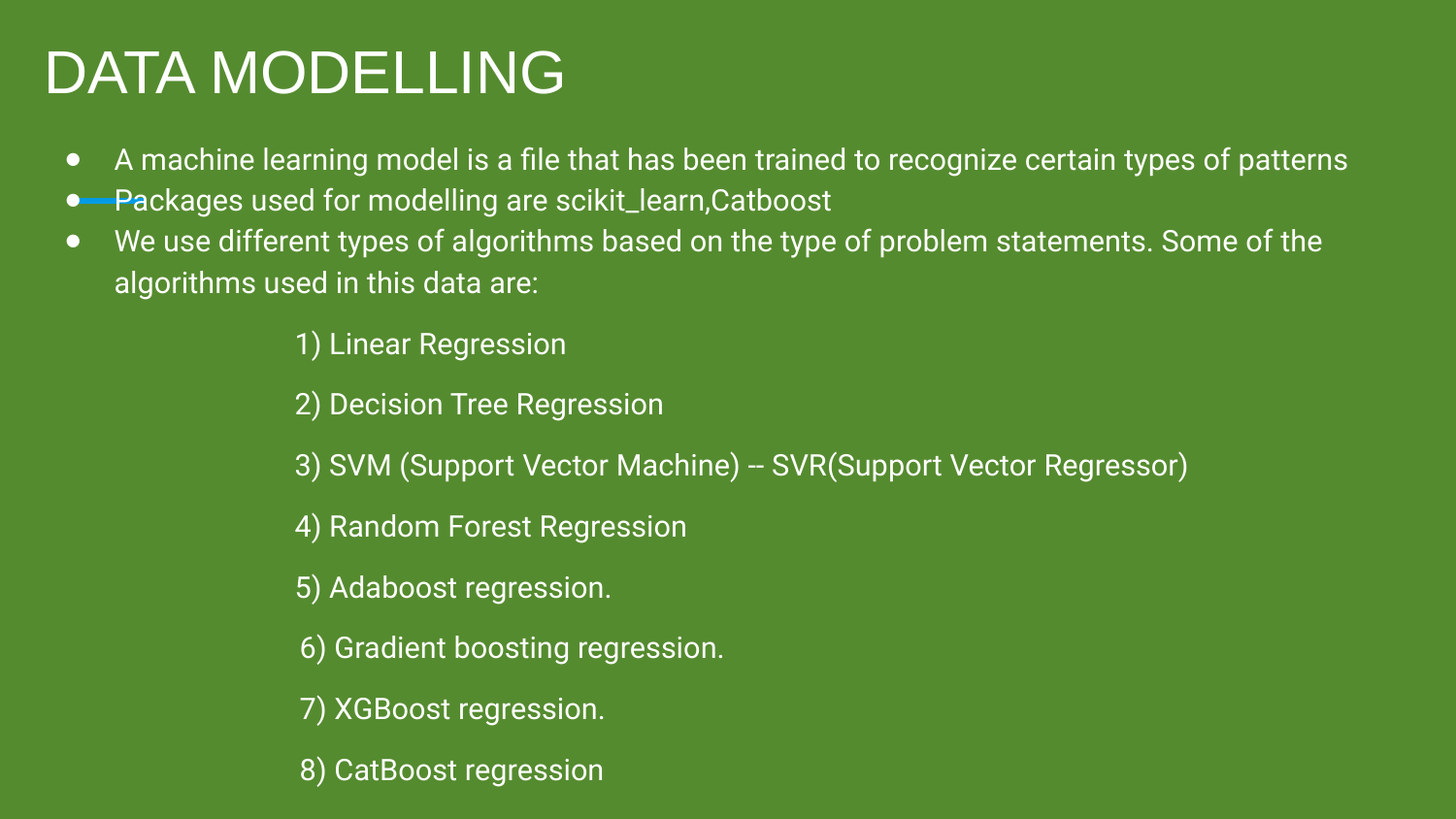

# DATA MODELLING
A machine learning model is a file that has been trained to recognize certain types of patterns
Packages used for modelling are scikit_learn,Catboost
We use different types of algorithms based on the type of problem statements. Some of the algorithms used in this data are:
                        1) Linear Regression
                        2) Decision Tree Regression
                        3) SVM (Support Vector Machine) -- SVR(Support Vector Regressor)
                        4) Random Forest Regression
                        5) Adaboost regression.
                                  6) Gradient boosting regression.
                                  7) XGBoost regression.
                                  8) CatBoost regression